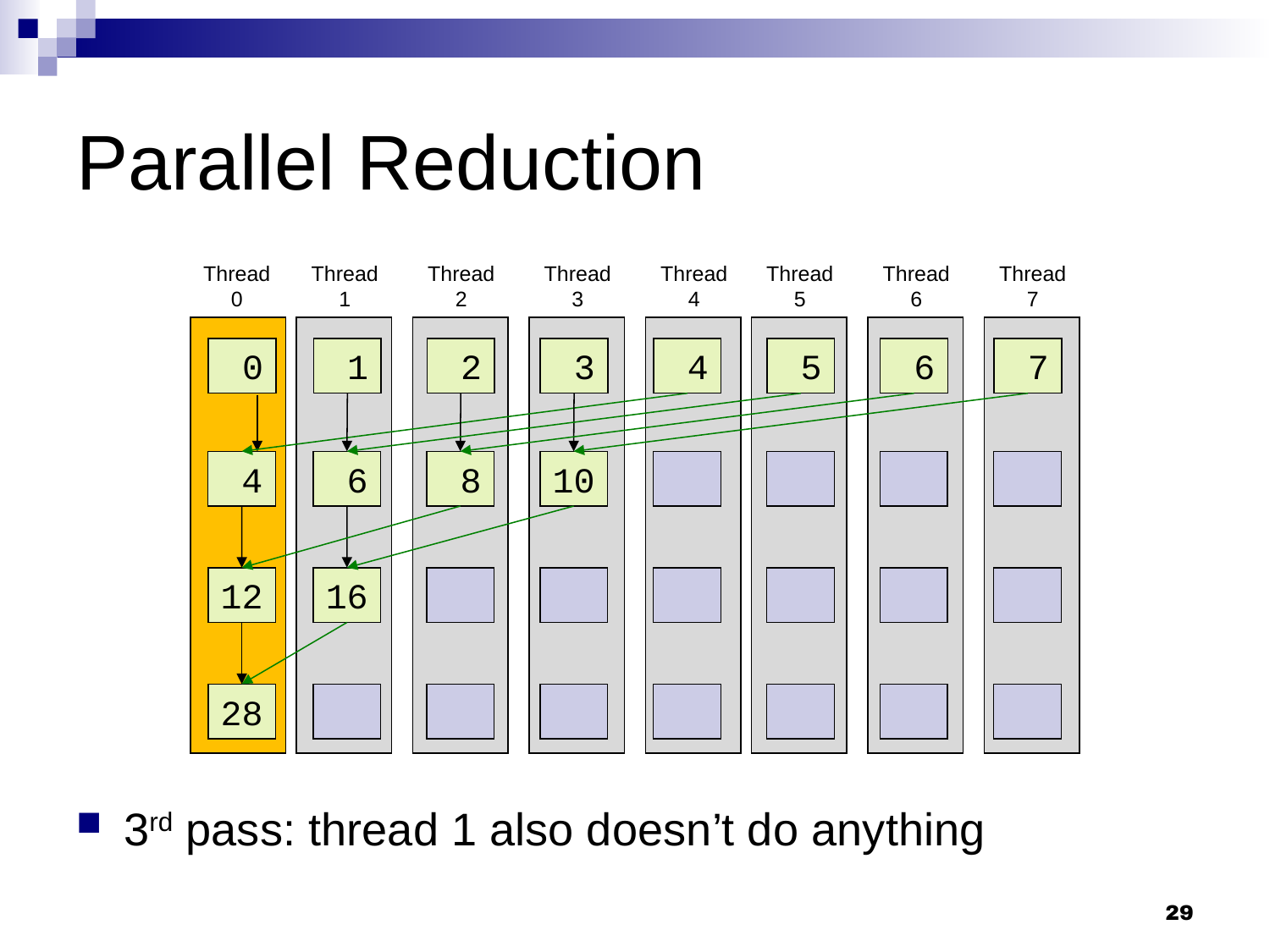

# Parallel Reduction
Thread
0
Thread
1
Thread
2
Thread
3
Thread
4
Thread
5
Thread
6
Thread
7

 0
 1
 2
 3
 4
 5
 6
 7
 4
 6
 8
10

12
16

28

3rd pass: thread 1 also doesn’t do anything
29